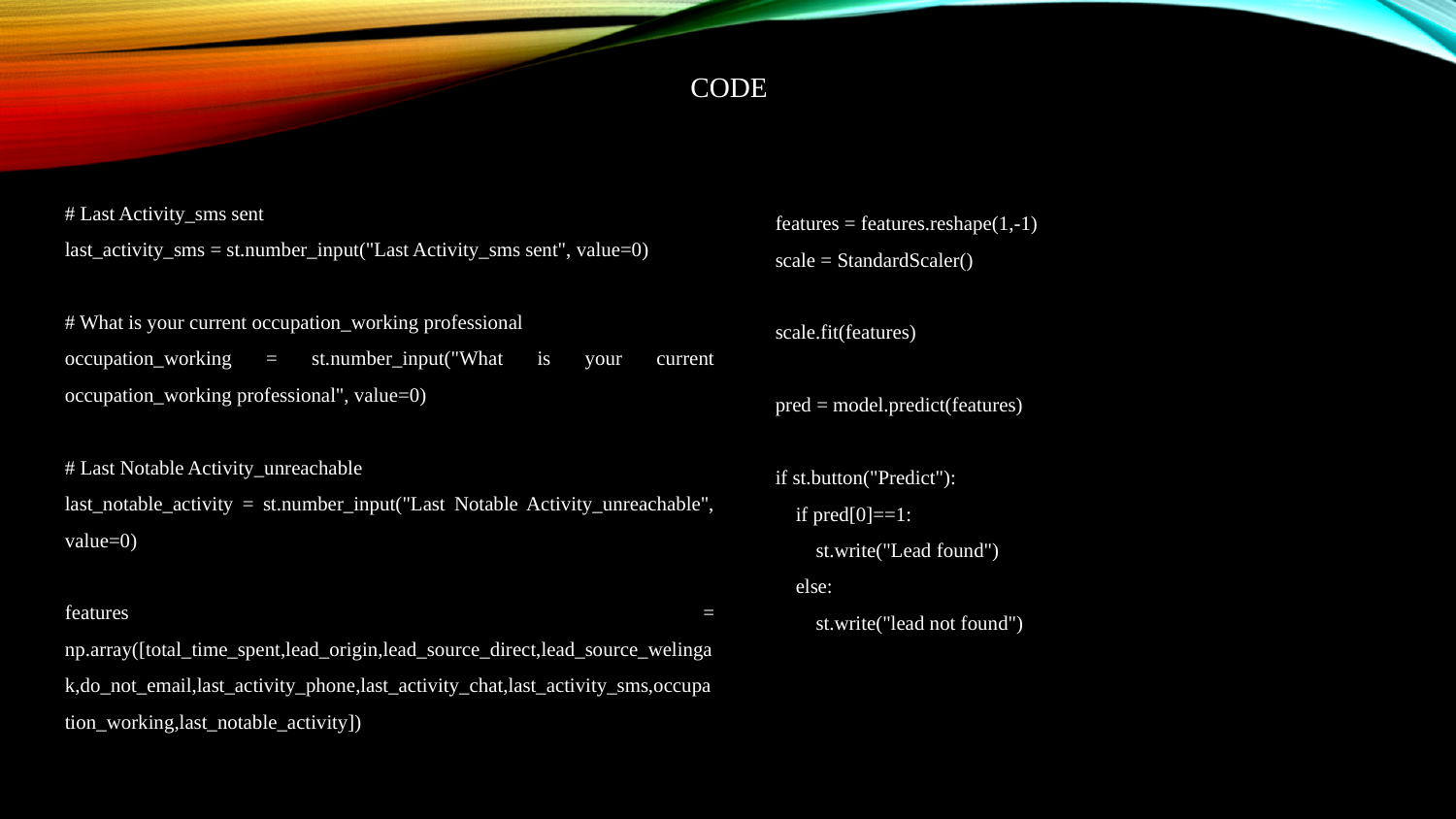

# CODE

features = features.reshape(1,-1)
scale = StandardScaler()

scale.fit(features)

pred = model.predict(features)

if st.button("Predict"):
    if pred[0]==1:
        st.write("Lead found")
    else:
        st.write("lead not found")

# Last Activity_sms sent
last_activity_sms = st.number_input("Last Activity_sms sent", value=0)

# What is your current occupation_working professional
occupation_working = st.number_input("What is your current occupation_working professional", value=0)

# Last Notable Activity_unreachable
last_notable_activity = st.number_input("Last Notable Activity_unreachable", value=0)

features = np.array([total_time_spent,lead_origin,lead_source_direct,lead_source_welingak,do_not_email,last_activity_phone,last_activity_chat,last_activity_sms,occupation_working,last_notable_activity])